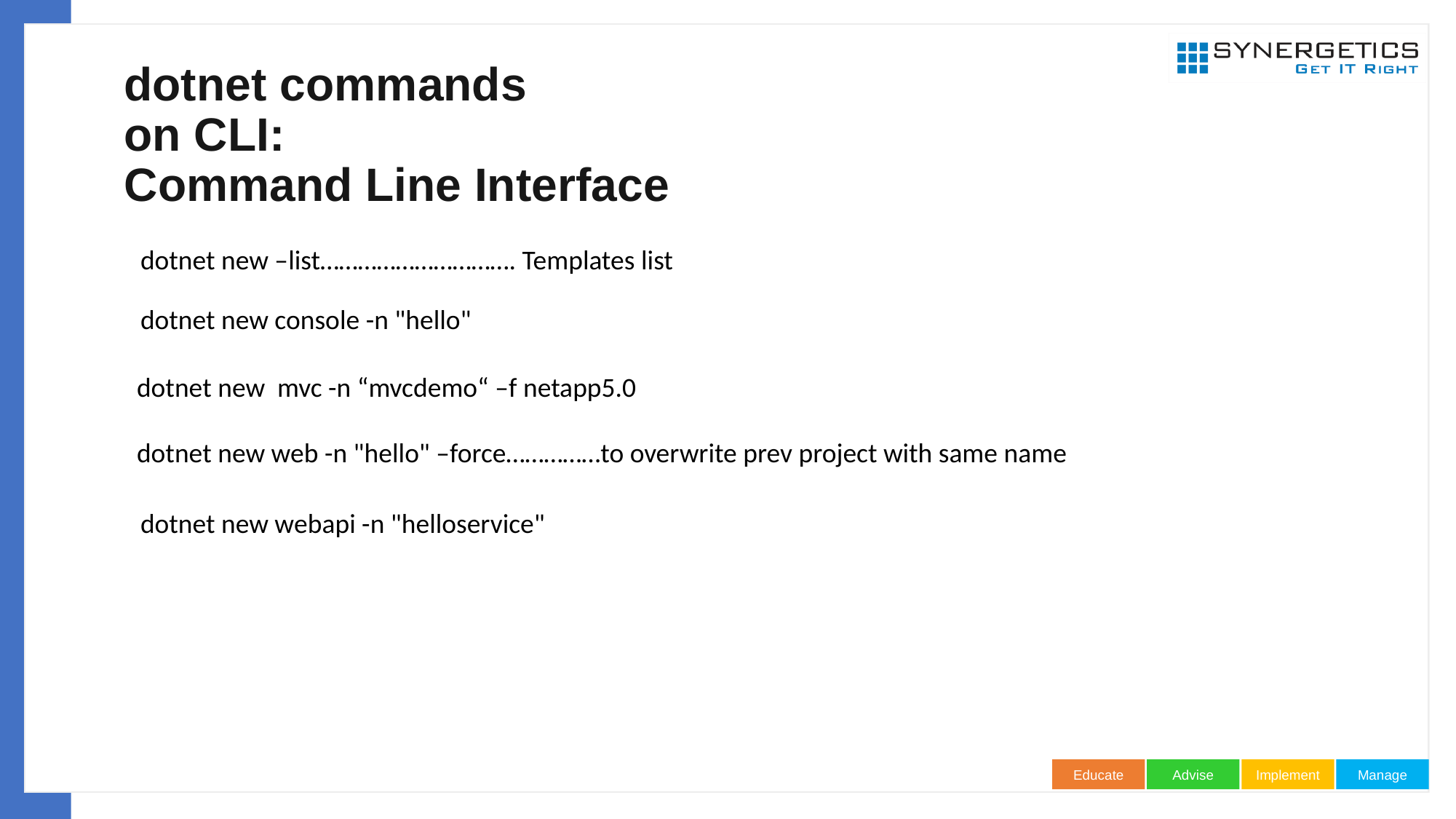

# dotnet commands on CLI: Command Line Interface
dotnet new –list…………………………. Templates list
dotnet new console -n "hello"
dotnet new  mvc -n “mvcdemo“ –f netapp5.0
dotnet new web -n "hello" –force……………to overwrite prev project with same name
dotnet new webapi -n "helloservice"